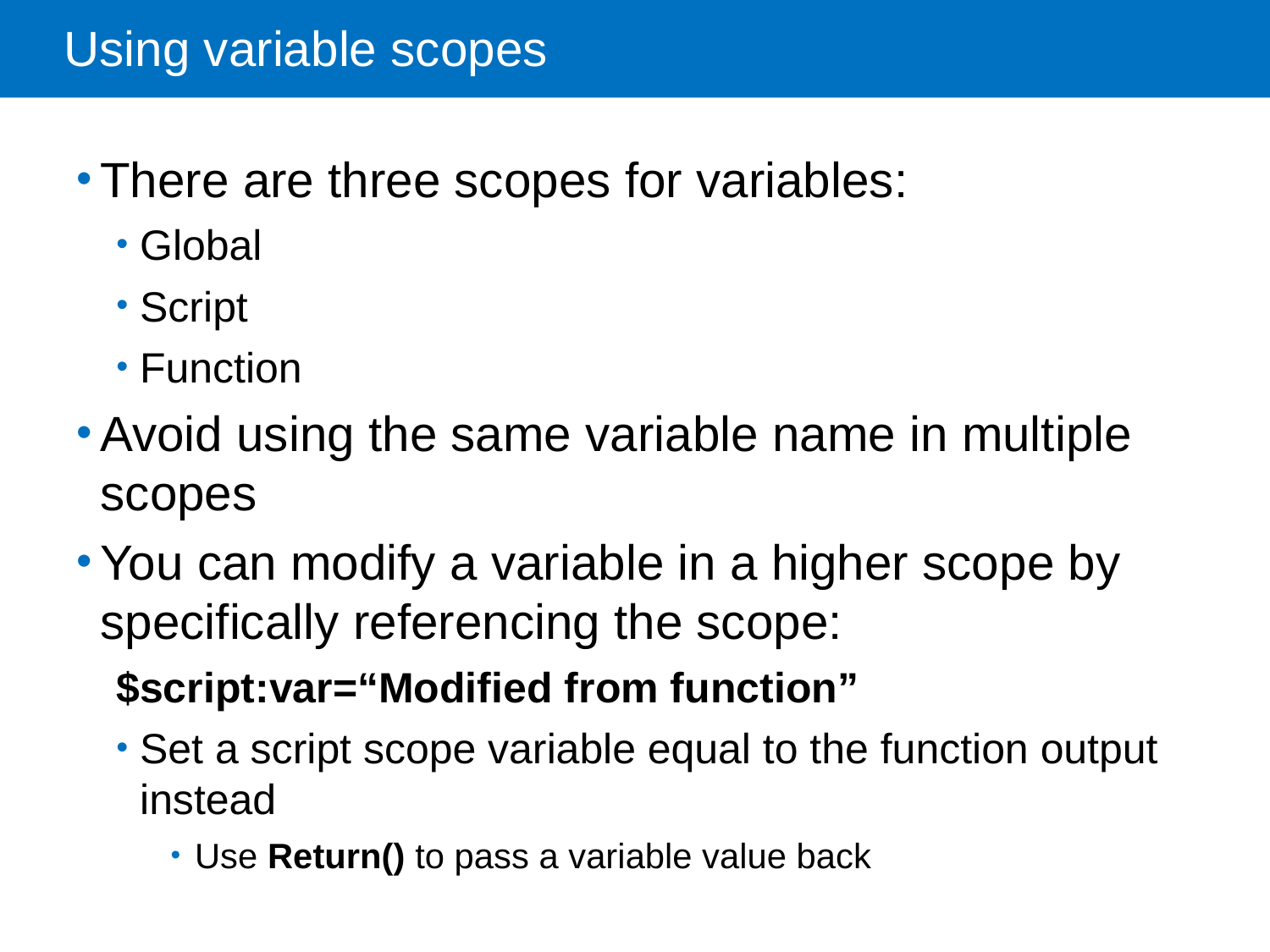

# Using variable scopes
There are three scopes for variables:
Global
Script
Function
Avoid using the same variable name in multiple scopes
You can modify a variable in a higher scope by specifically referencing the scope:
$script:var=“Modified from function”
Set a script scope variable equal to the function output instead
Use Return() to pass a variable value back